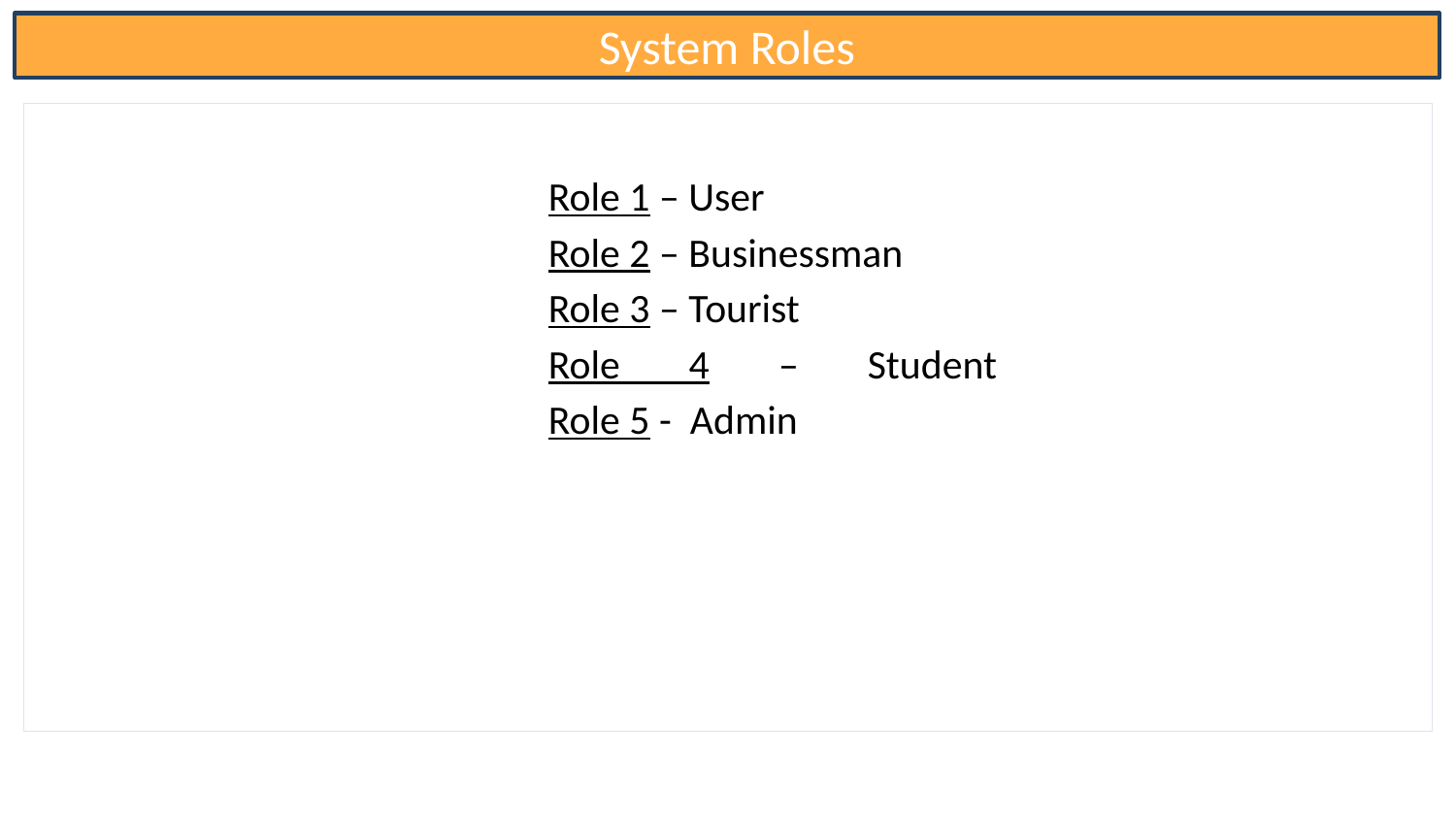

System Roles

Role 1 – User
Role 2 – Businessman
Role 3 – Tourist
Role 4 – Student
Role 5 -  Admin